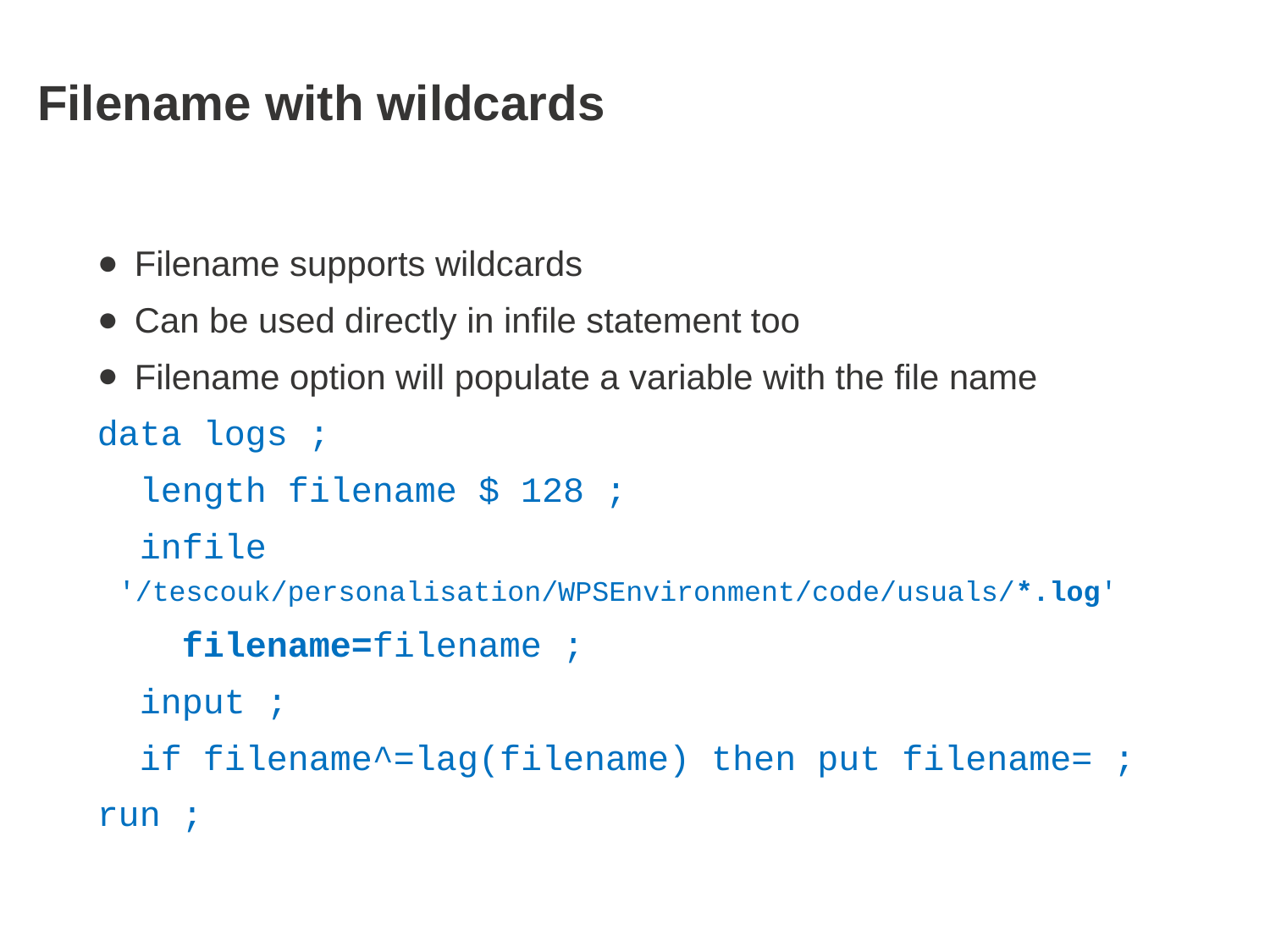

# Filename with wildcards
Filename supports wildcards
Can be used directly in infile statement too
Filename option will populate a variable with the file name
data logs ;
  length filename $ 128 ;
  infile
 '/tescouk/personalisation/WPSEnvironment/code/usuals/*.log'
    filename=filename ;
  input ;
  if filename^=lag(filename) then put filename= ;
run ;